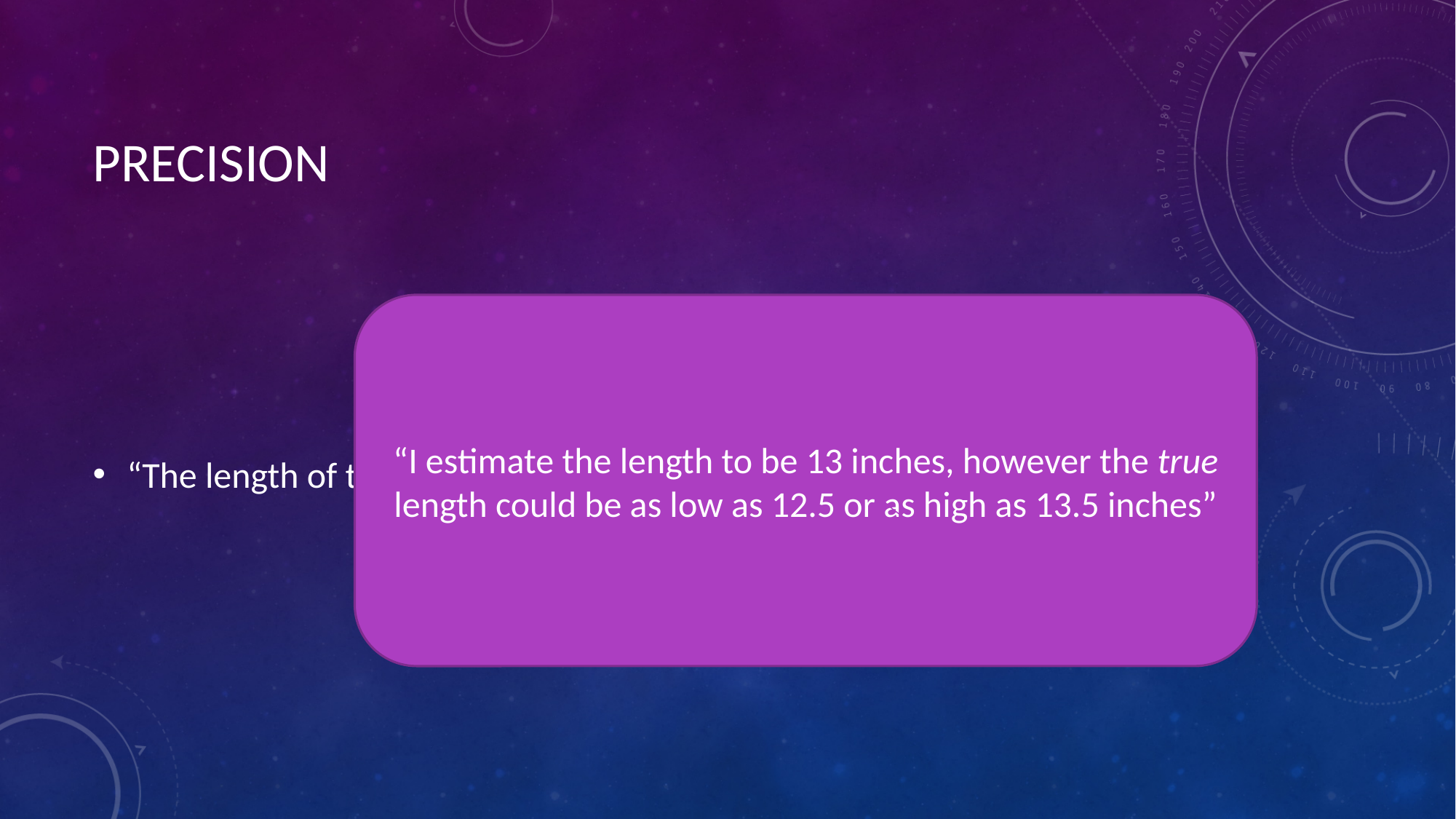

# Precision
“The length of the rod is 13 inches, give or take 0.5 inches”
“I estimate the length to be 13 inches, however the true length could be as low as 12.5 or as high as 13.5 inches”